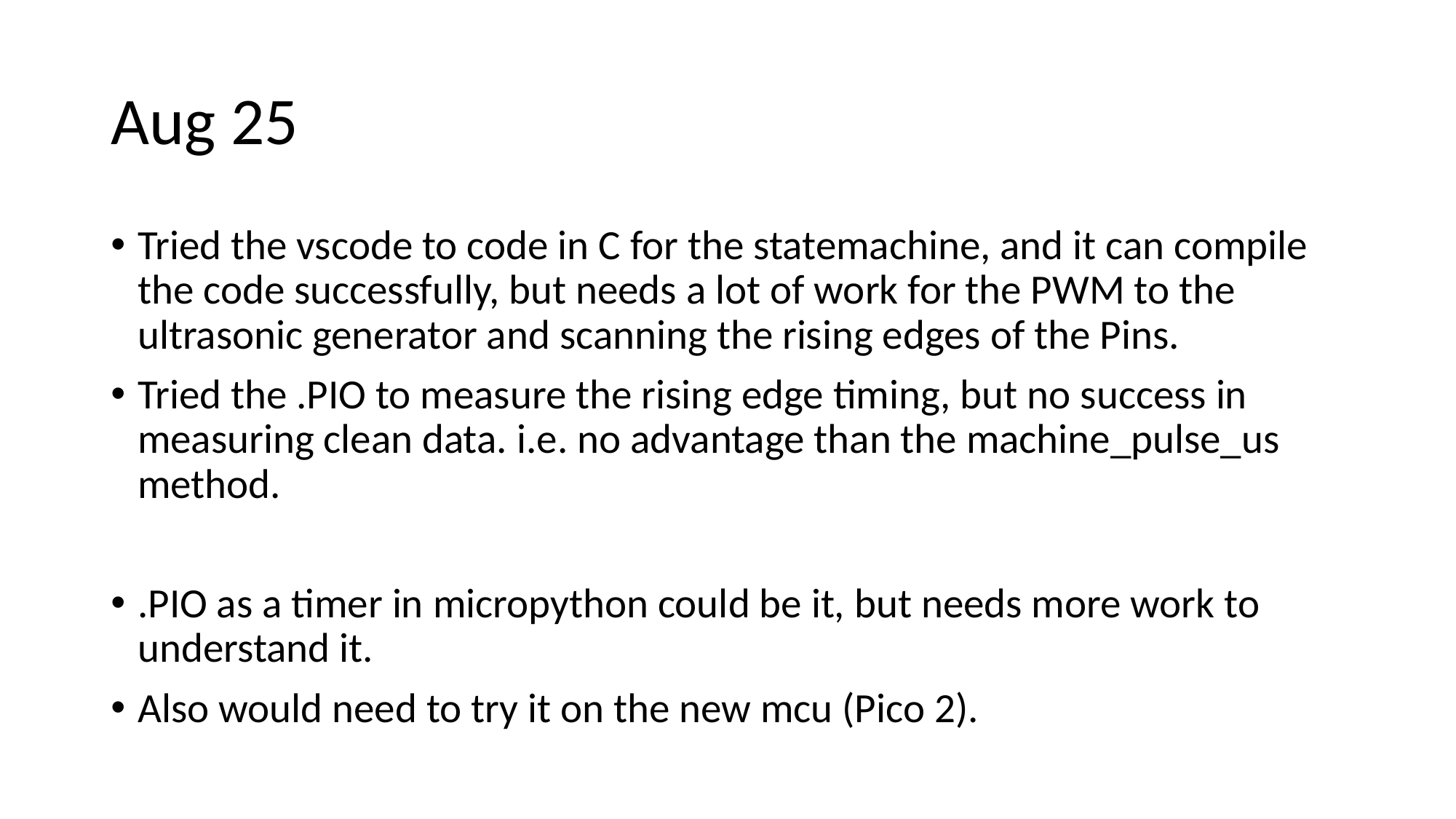

# Aug 25
Tried the vscode to code in C for the statemachine, and it can compile the code successfully, but needs a lot of work for the PWM to the ultrasonic generator and scanning the rising edges of the Pins.
Tried the .PIO to measure the rising edge timing, but no success in measuring clean data. i.e. no advantage than the machine_pulse_us method.

.PIO as a timer in micropython could be it, but needs more work to understand it.
Also would need to try it on the new mcu (Pico 2).